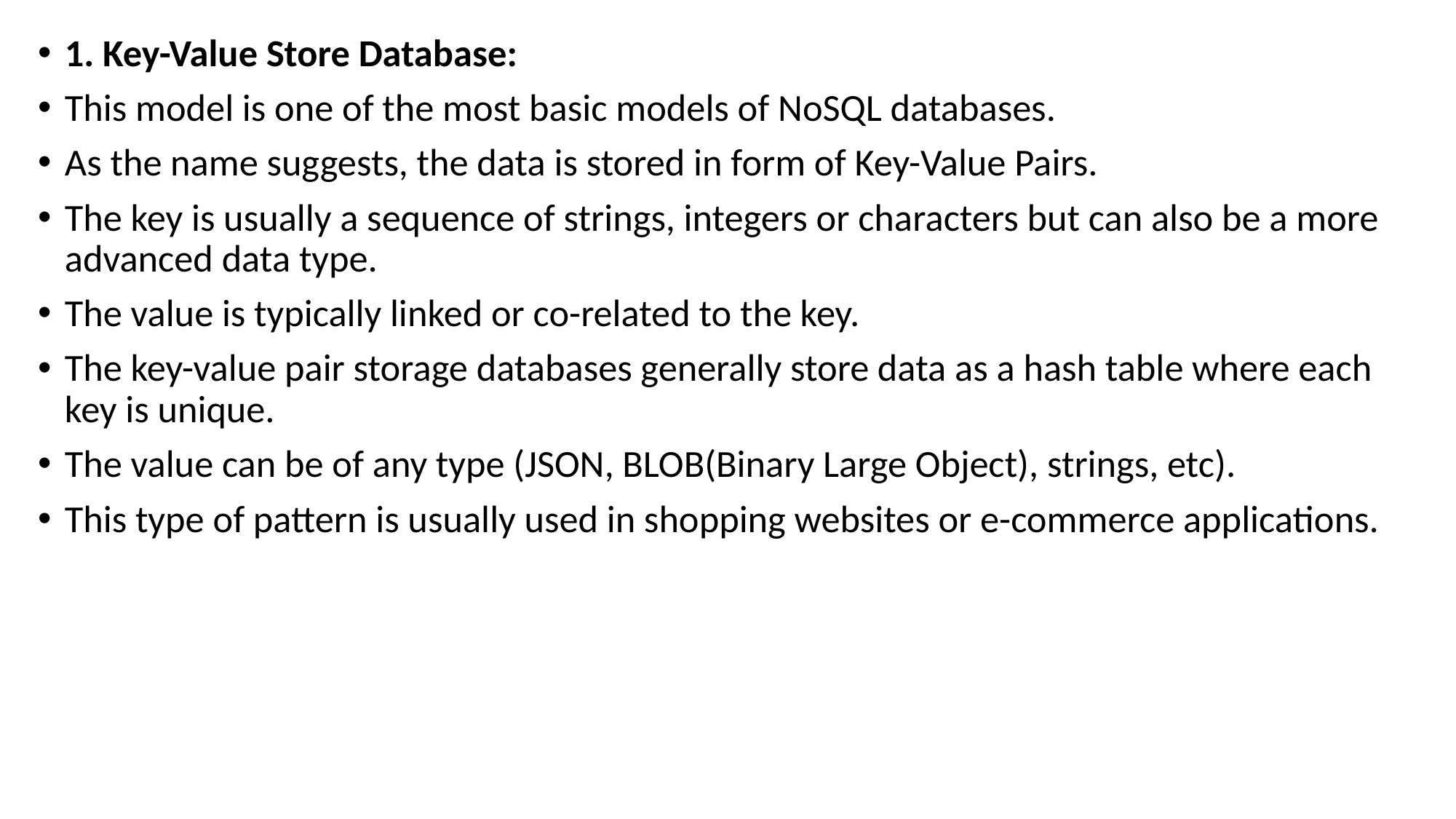

1. Key-Value Store Database:
This model is one of the most basic models of NoSQL databases.
As the name suggests, the data is stored in form of Key-Value Pairs.
The key is usually a sequence of strings, integers or characters but can also be a more advanced data type.
The value is typically linked or co-related to the key.
The key-value pair storage databases generally store data as a hash table where each key is unique.
The value can be of any type (JSON, BLOB(Binary Large Object), strings, etc).
This type of pattern is usually used in shopping websites or e-commerce applications.